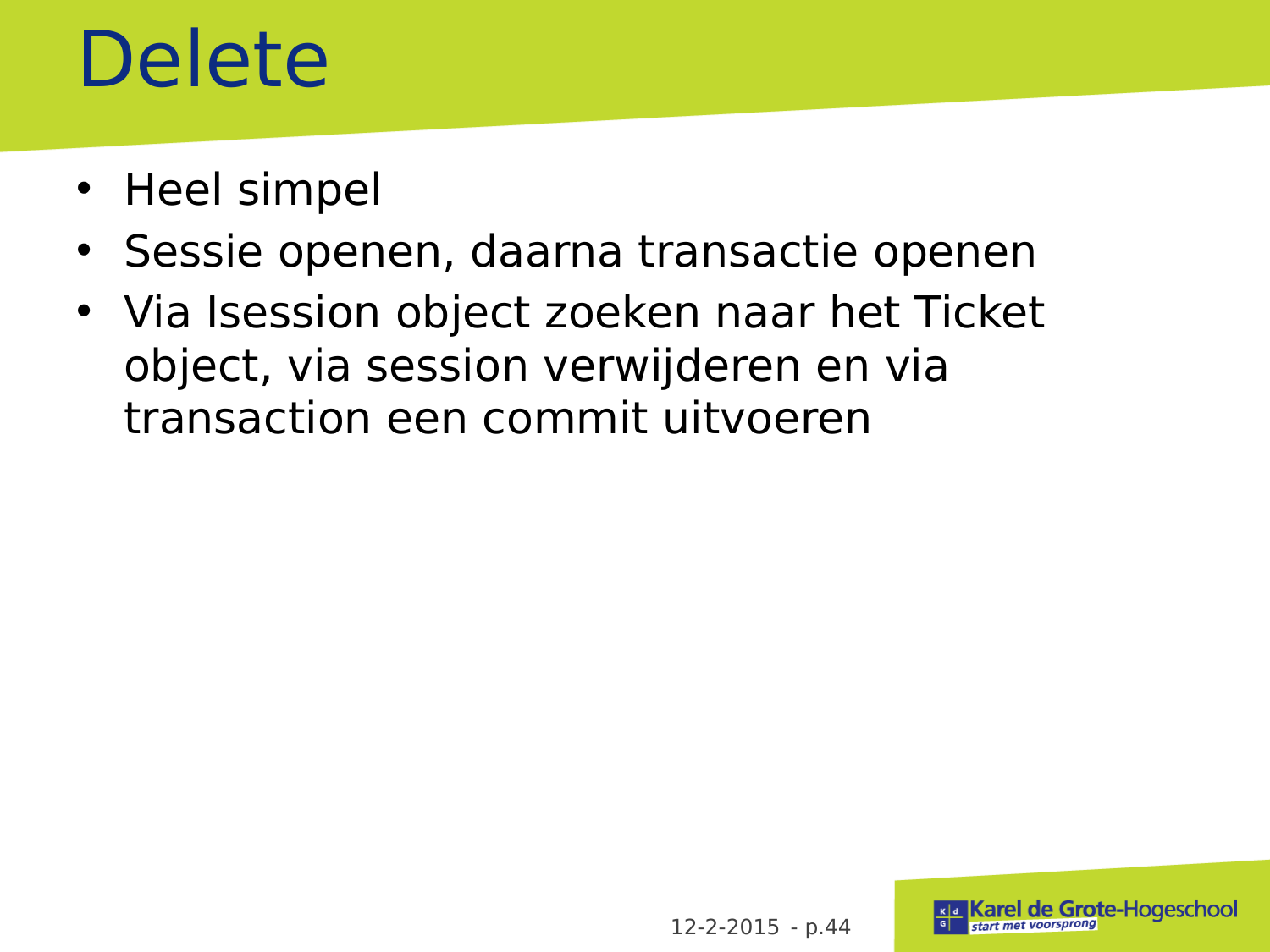

# Delete
Heel simpel
Sessie openen, daarna transactie openen
Via Isession object zoeken naar het Ticket object, via session verwijderen en via transaction een commit uitvoeren

12-2-2015
- p.44